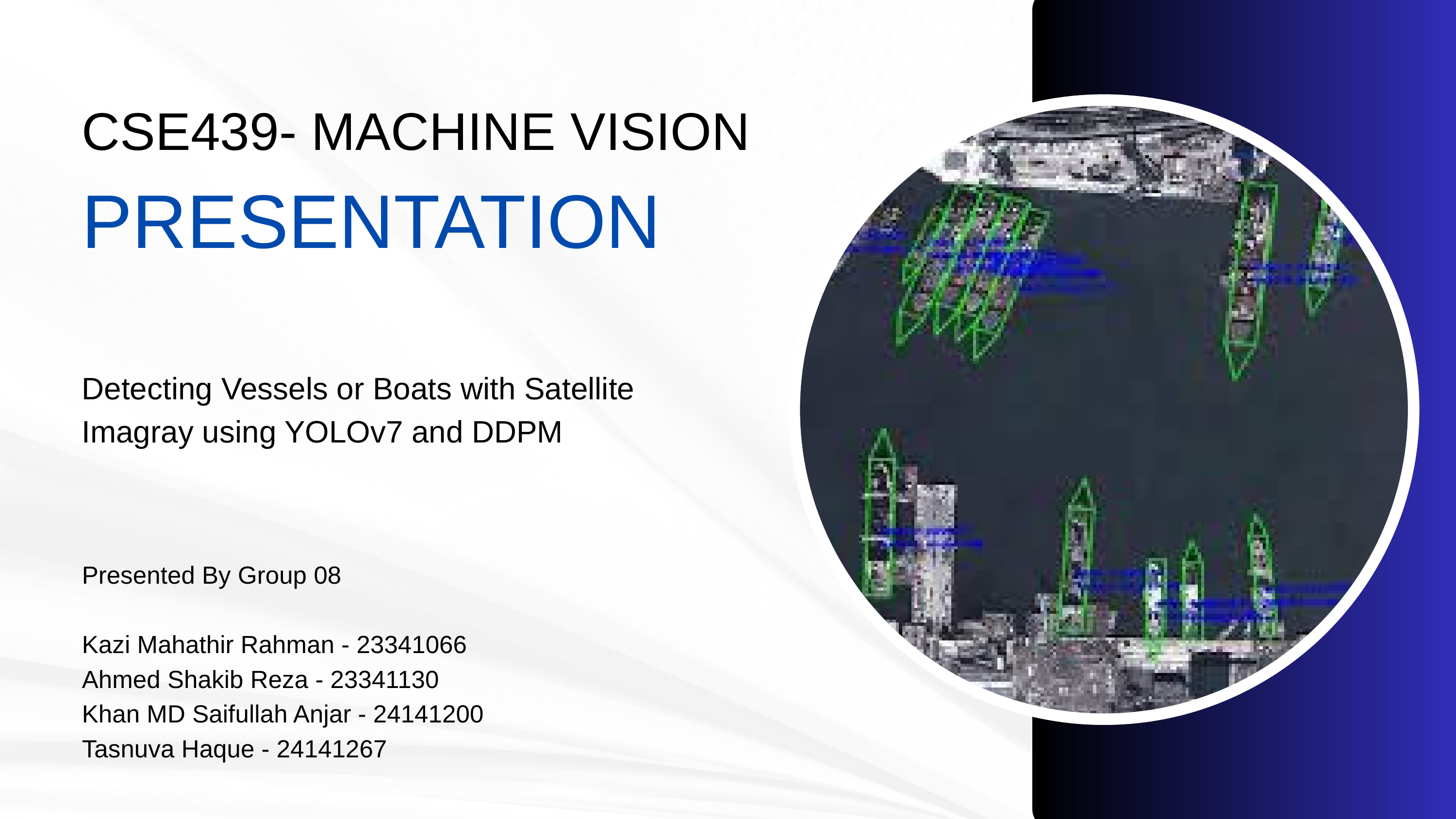

CSE439- MACHINE VISION

PRESENTATION
Detecting Vessels or Boats with Satellite Imagray using YOLOv7 and DDPM
Presented By Group 08

Kazi Mahathir Rahman - 23341066
Ahmed Shakib Reza - 23341130
Khan MD Saifullah Anjar - 24141200
Tasnuva Haque - 24141267